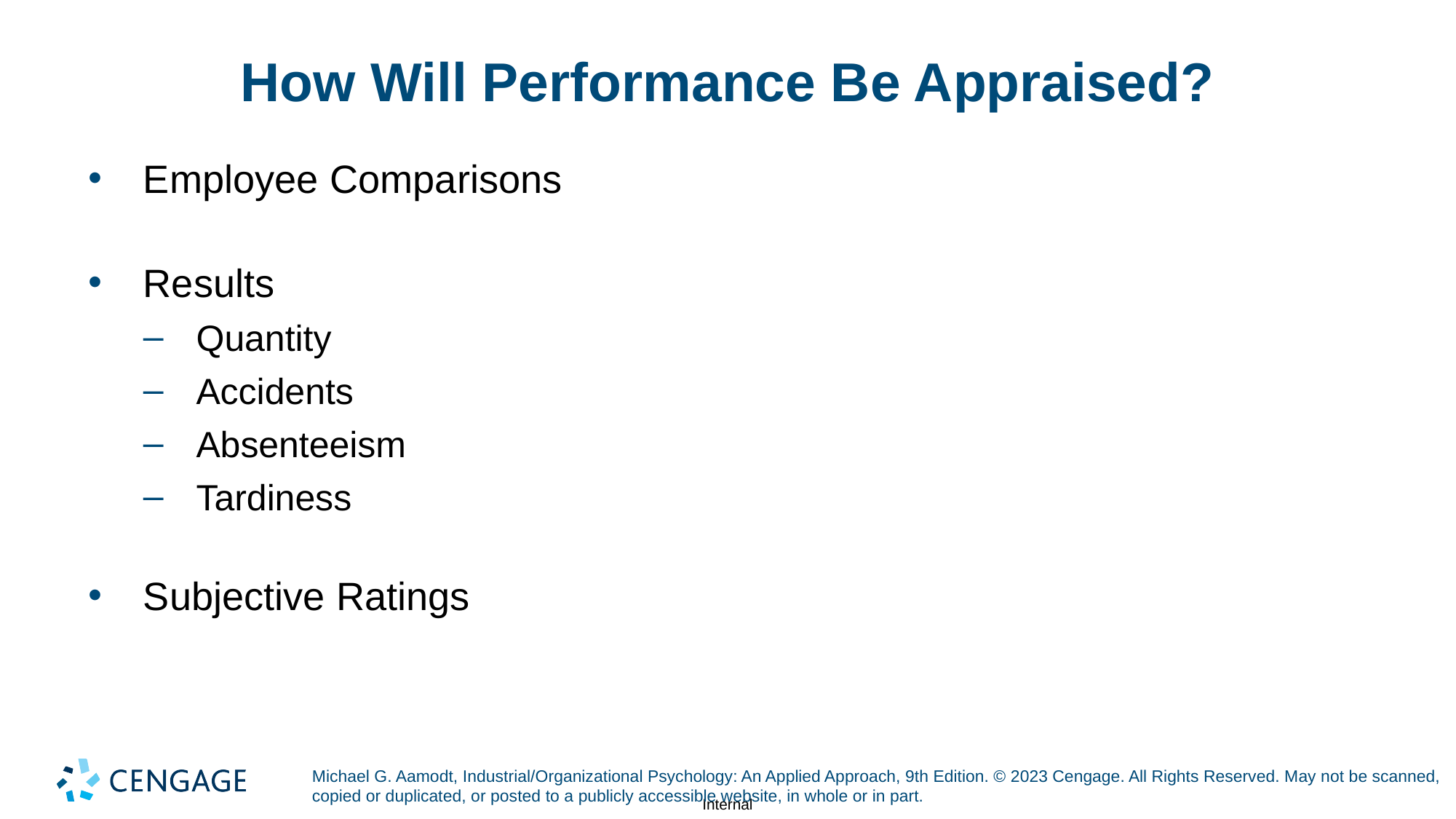

# How Will Performance Be Appraised?
Employee Comparisons
Results
Quantity
Accidents
Absenteeism
Tardiness
Subjective Ratings